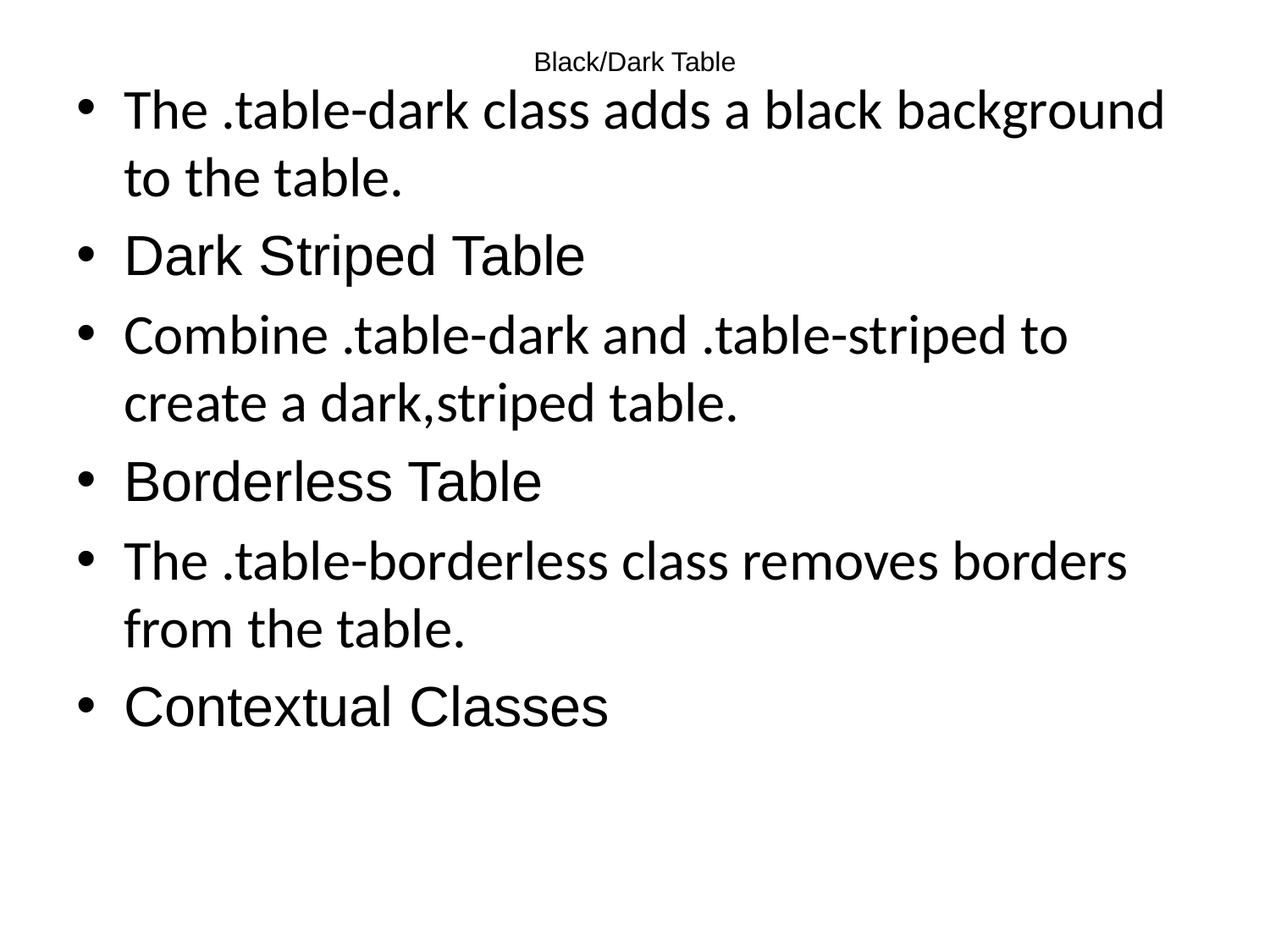

# Black/Dark Table
The .table-dark class adds a black background to the table.
Dark Striped Table
Combine .table-dark and .table-striped to create a dark,striped table.
Borderless Table
The .table-borderless class removes borders from the table.
Contextual Classes